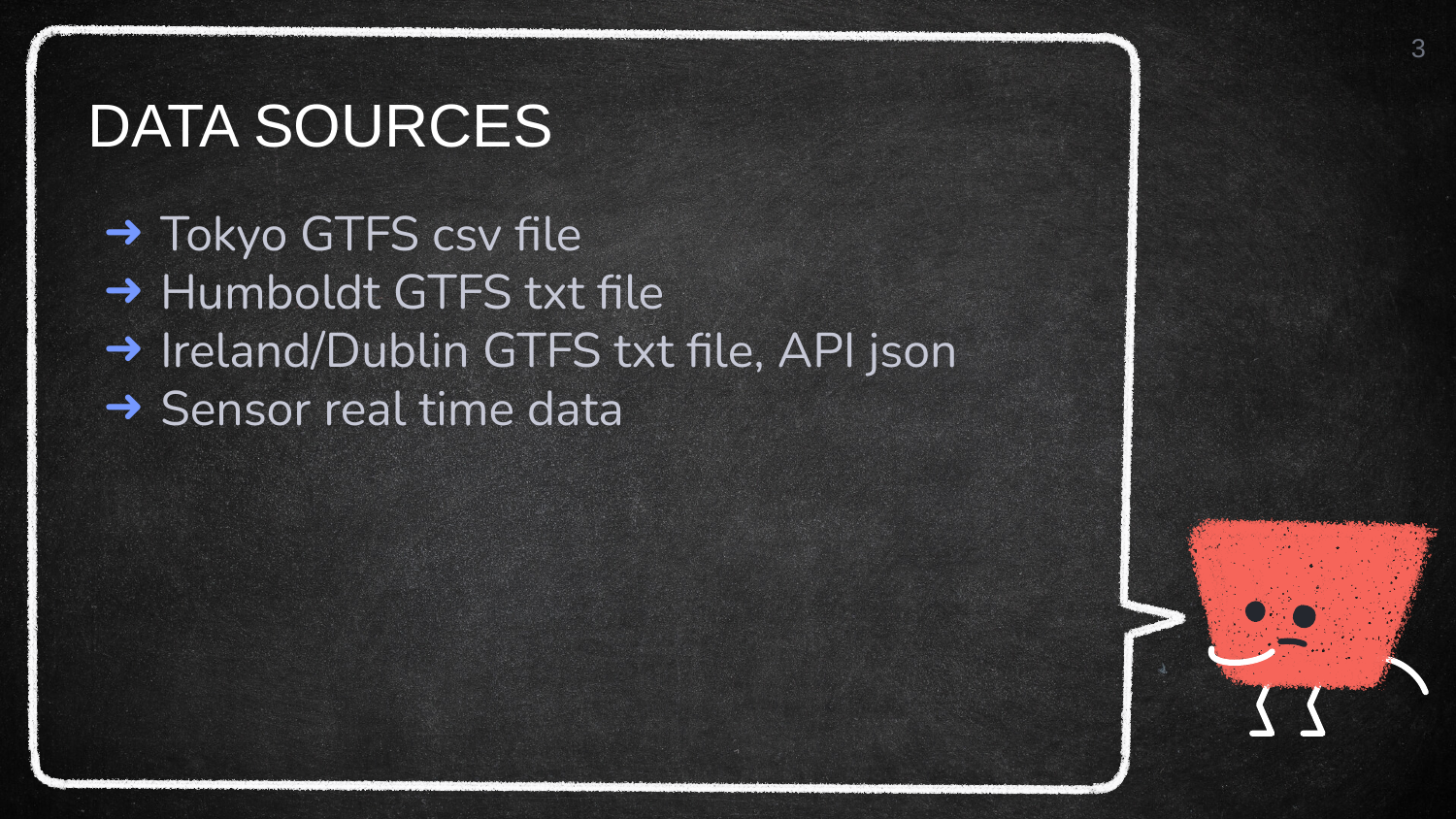

3
# DATA SOURCES
Tokyo GTFS csv file
Humboldt GTFS txt file
Ireland/Dublin GTFS txt file, API json
Sensor real time data